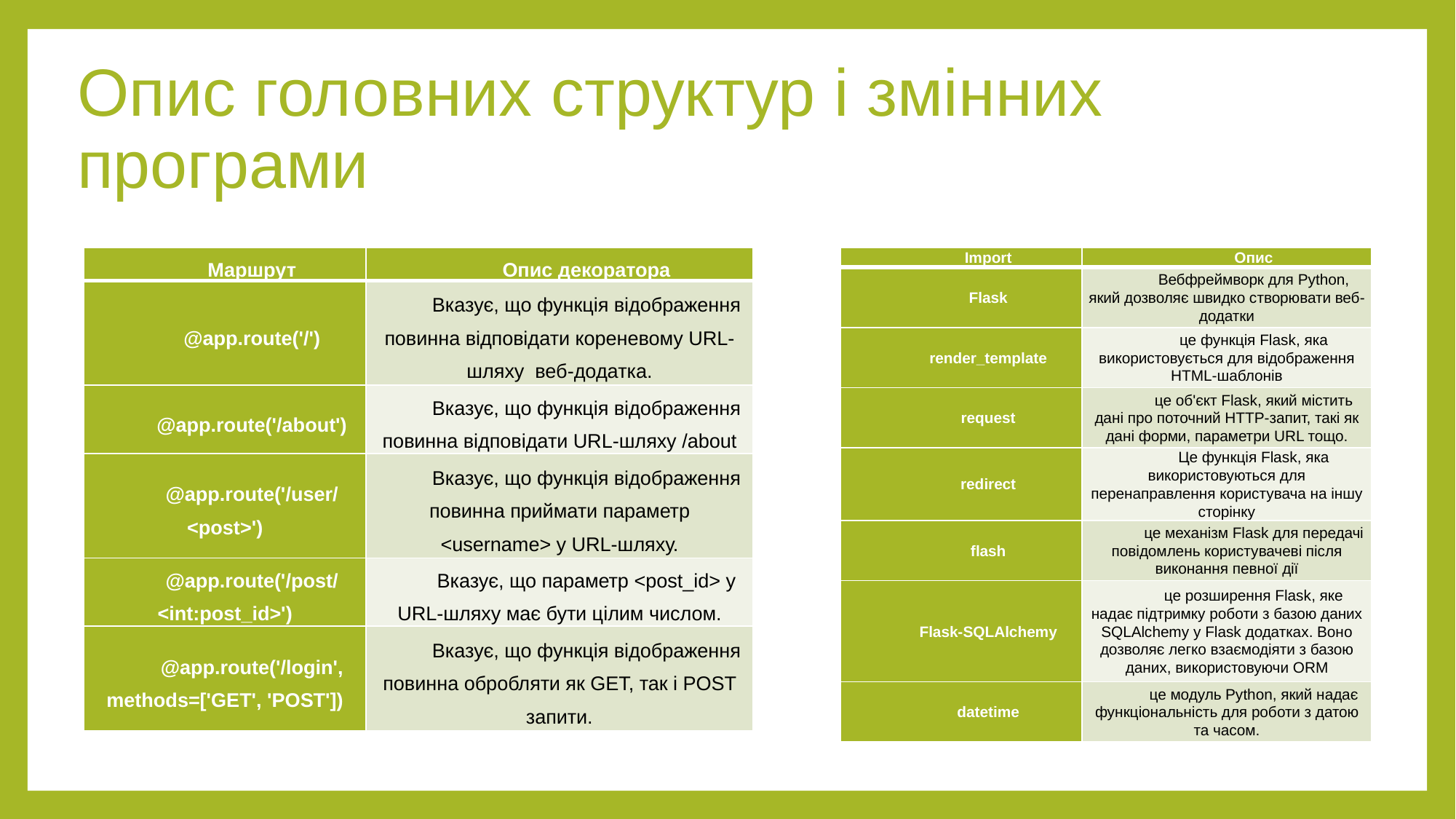

# Опис головних структур і змінних програми
| Маршрут | Опис декоратора |
| --- | --- |
| @app.route('/') | Вказує, що функція відображення повинна відповідати кореневому URL-шляху веб-додатка. |
| @app.route('/about') | Вказує, що функція відображення повинна відповідати URL-шляху /about |
| @app.route('/user/<post>') | Вказує, що функція відображення повинна приймати параметр <username> у URL-шляху. |
| @app.route('/post/<int:post\_id>') | Вказує, що параметр <post\_id> у URL-шляху має бути цілим числом. |
| @app.route('/login', methods=['GET', 'POST']) | Вказує, що функція відображення повинна обробляти як GET, так і POST запити. |
| Import | Опис |
| --- | --- |
| Flask | Вебфреймворк для Python, який дозволяє швидко створювати веб-додатки |
| render\_template | це функція Flask, яка використовується для відображення HTML-шаблонів |
| request | це об'єкт Flask, який містить дані про поточний HTTP-запит, такі як дані форми, параметри URL тощо. |
| redirect | Це функція Flask, яка використовуються для перенаправлення користувача на іншу сторінку |
| flash | це механізм Flask для передачі повідомлень користувачеві після виконання певної дії |
| Flask-SQLAlchemy | це розширення Flask, яке надає підтримку роботи з базою даних SQLAlchemy у Flask додатках. Воно дозволяє легко взаємодіяти з базою даних, використовуючи ORM |
| datetime | це модуль Python, який надає функціональність для роботи з датою та часом. |